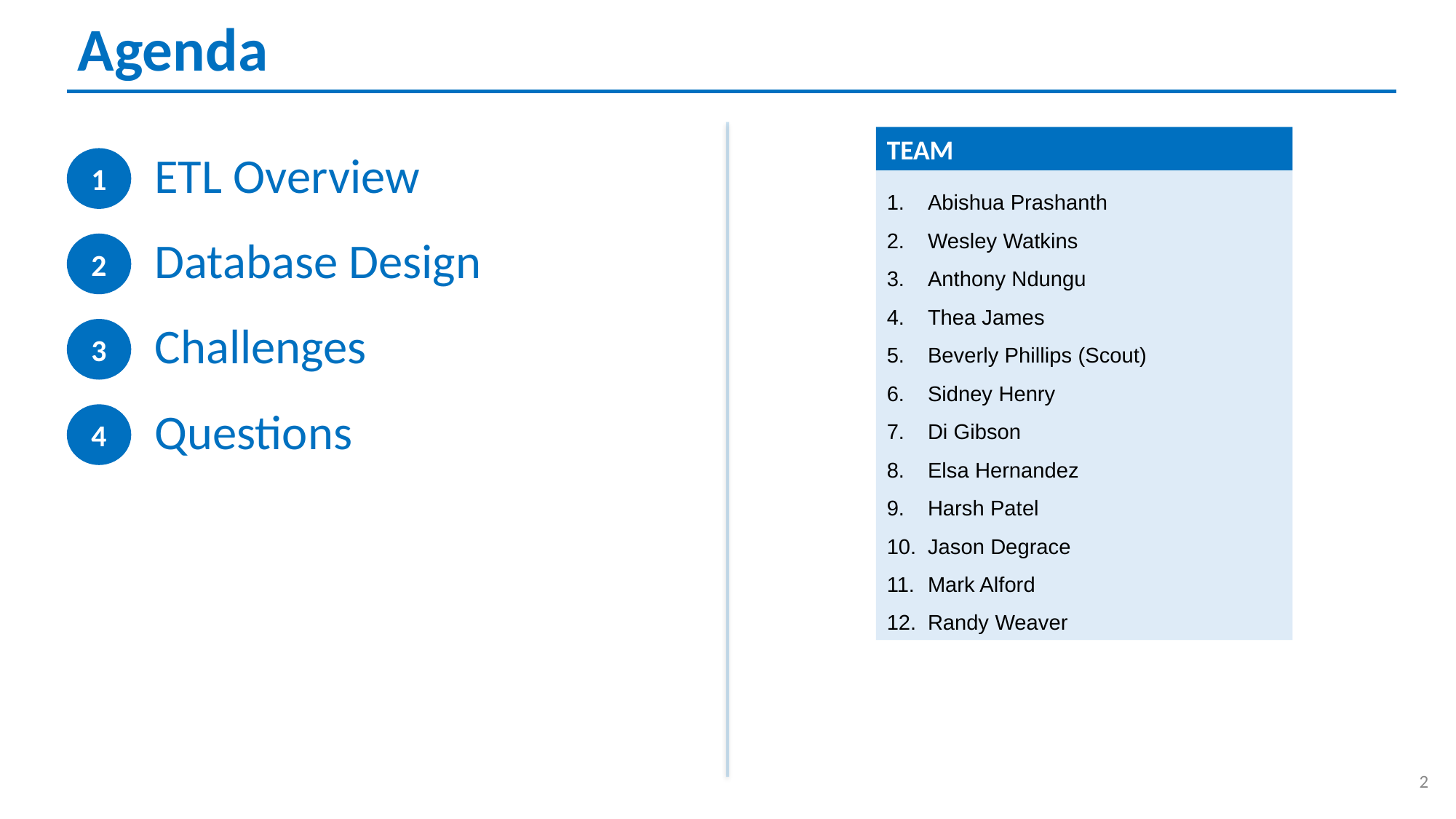

Agenda
TEAM
ETL Overview
1
Abishua Prashanth
Wesley Watkins
Anthony Ndungu
Thea James
Beverly Phillips (Scout)
Sidney Henry
Di Gibson
Elsa Hernandez
Harsh Patel
Jason Degrace
Mark Alford
Randy Weaver
Database Design
2
Challenges
3
Questions
4
2